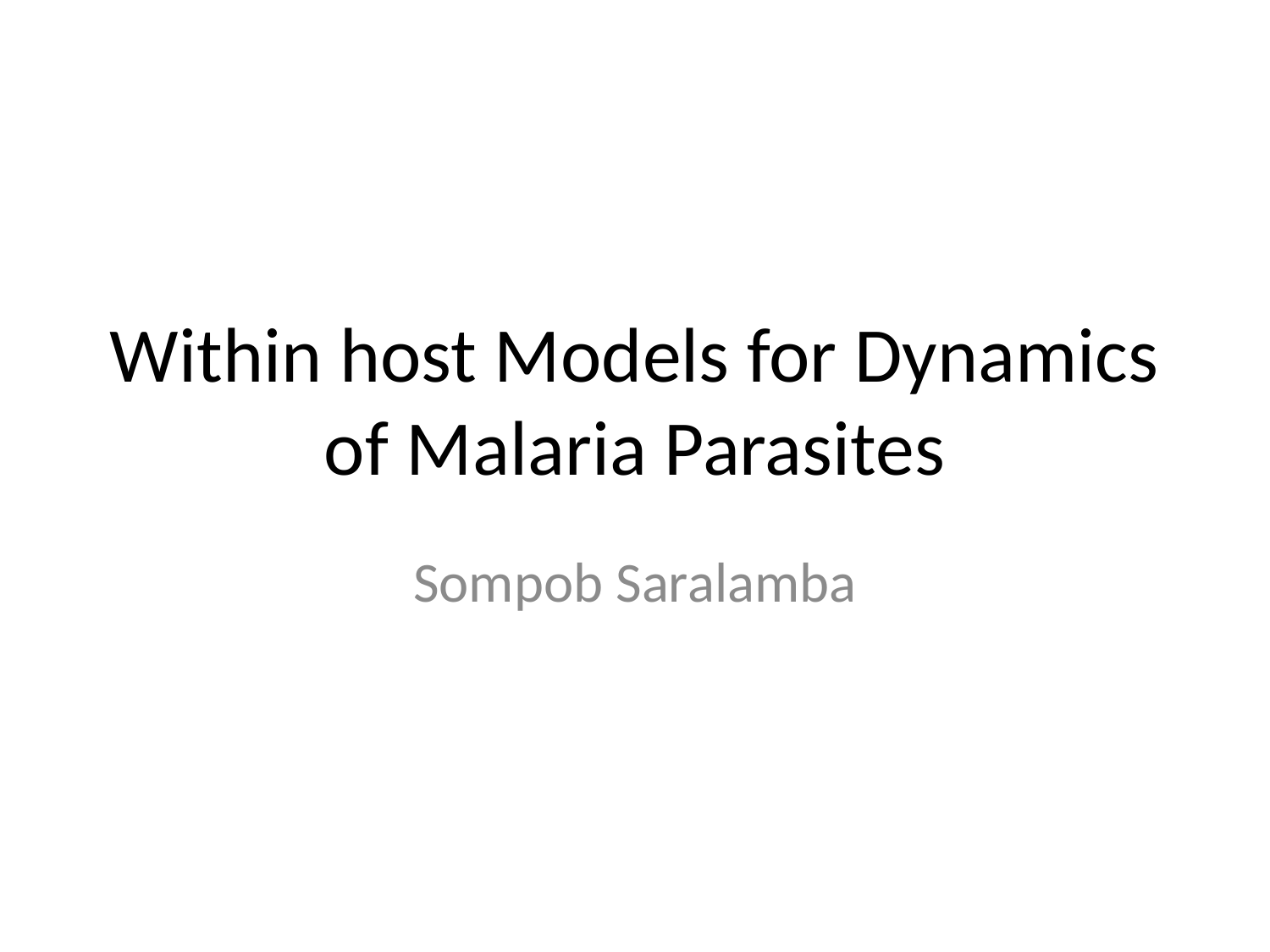

# Within host Models for Dynamics of Malaria Parasites
Sompob Saralamba